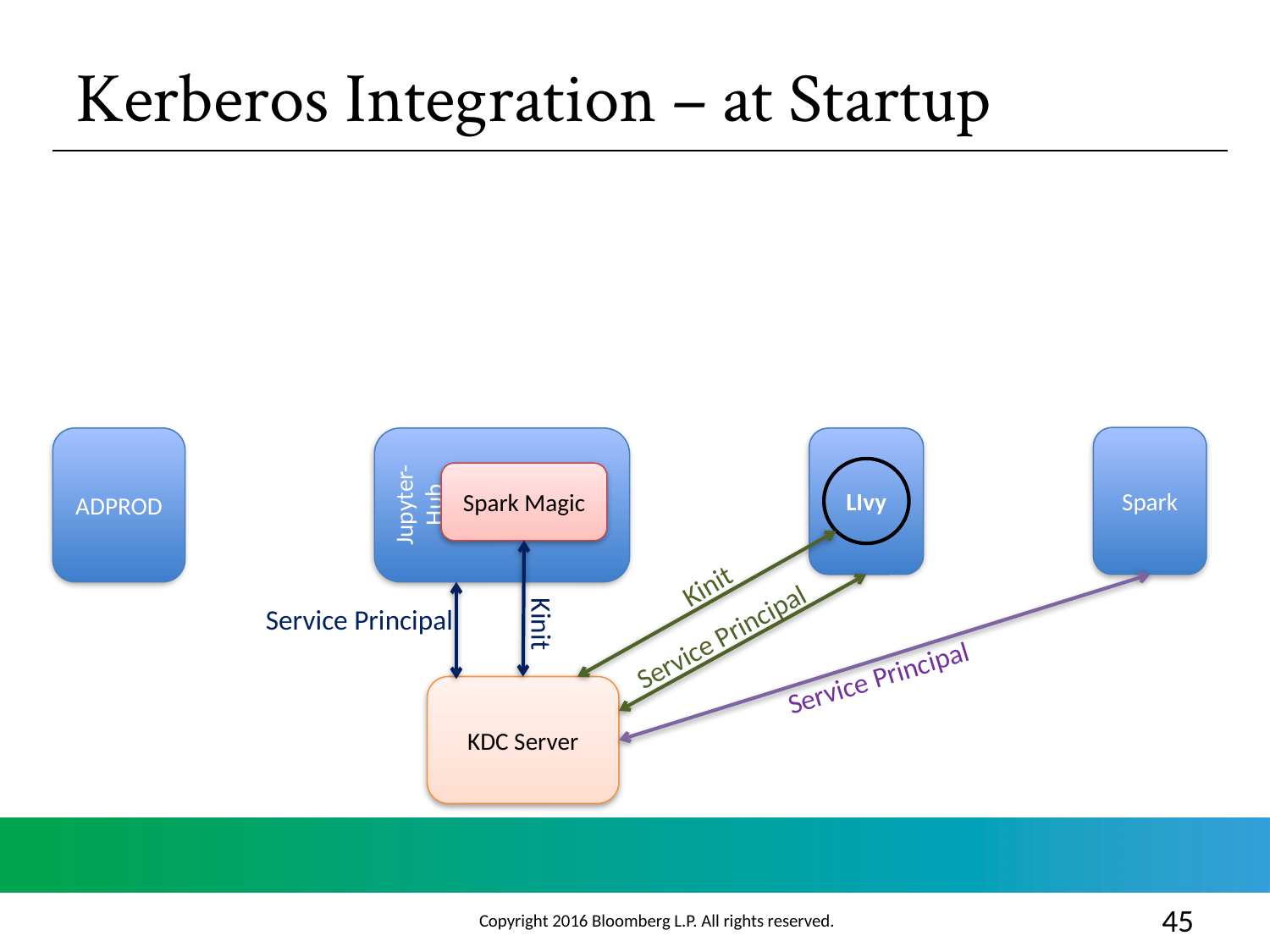

Kerberos Integration – at Startup
Spark
ADPROD
Jupyter-Hub
LIvy

Spark Magic
Kinit
Service Principal
Kinit
Service Principal
Service Principal
KDC Server
45
Copyright 2016 Bloomberg L.P. All rights reserved.